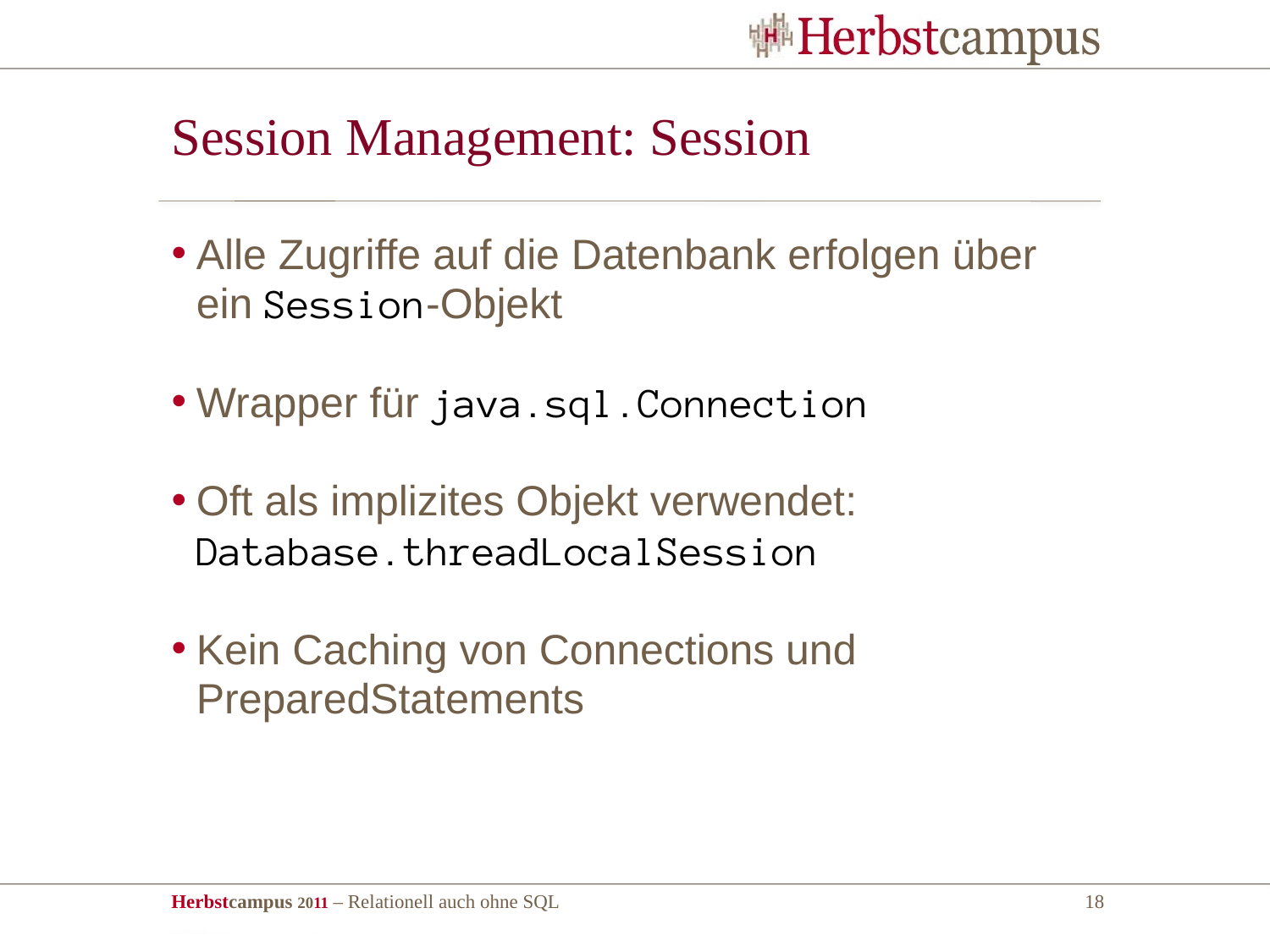

# Session Management: Session
Alle Zugriffe auf die Datenbank erfolgen über ein Session-Objekt

Wrapper für java.sql.Connection

Oft als implizites Objekt verwendet: Database.threadLocalSession

Kein Caching von Connections und PreparedStatements